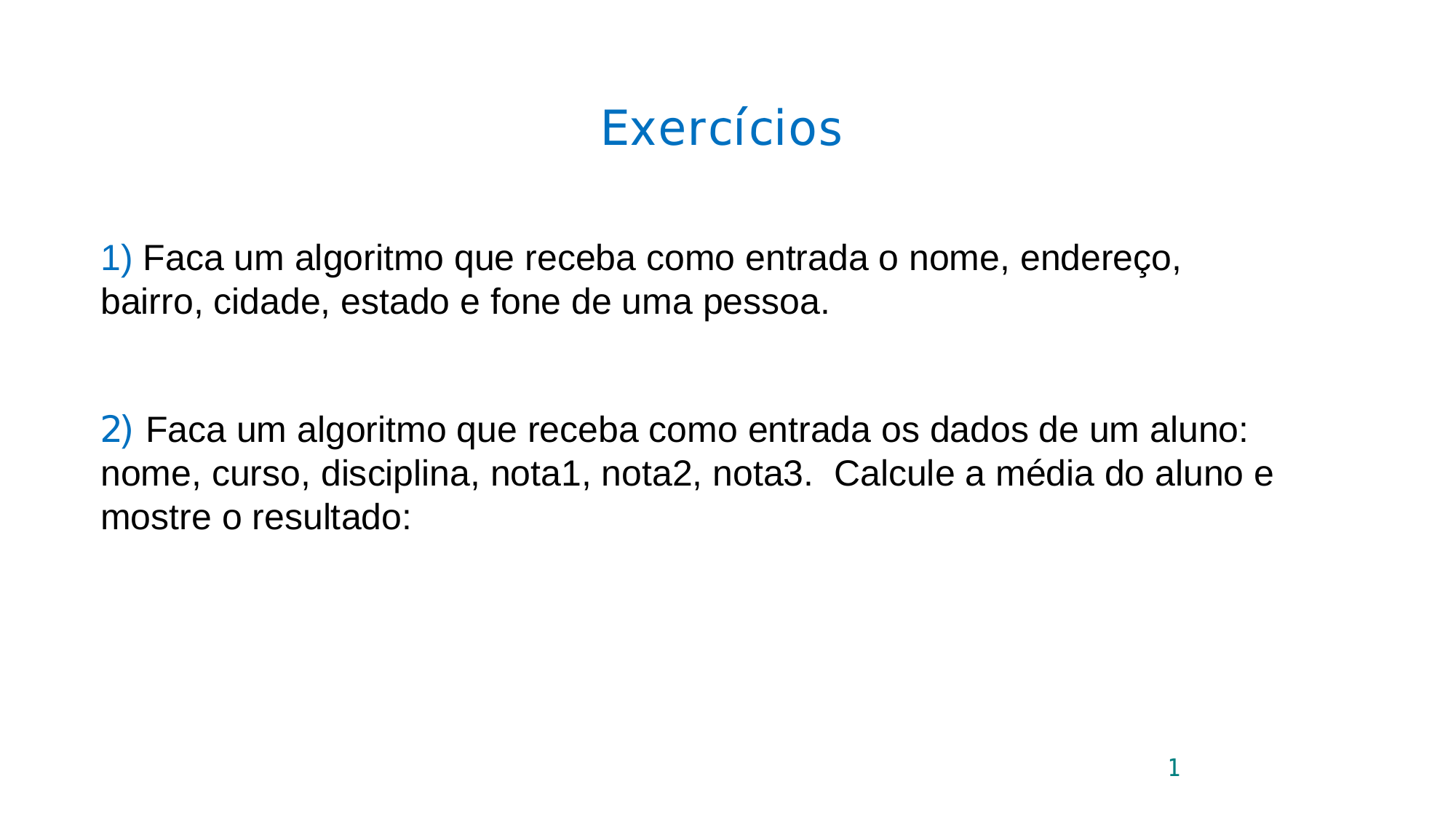

Exercícios

1) Faca um algoritmo que receba como entrada o nome, endereço, bairro, cidade, estado e fone de uma pessoa.

2) Faca um algoritmo que receba como entrada os dados de um aluno: nome, curso, disciplina, nota1, nota2, nota3.  Calcule a média do aluno e mostre o resultado:

1